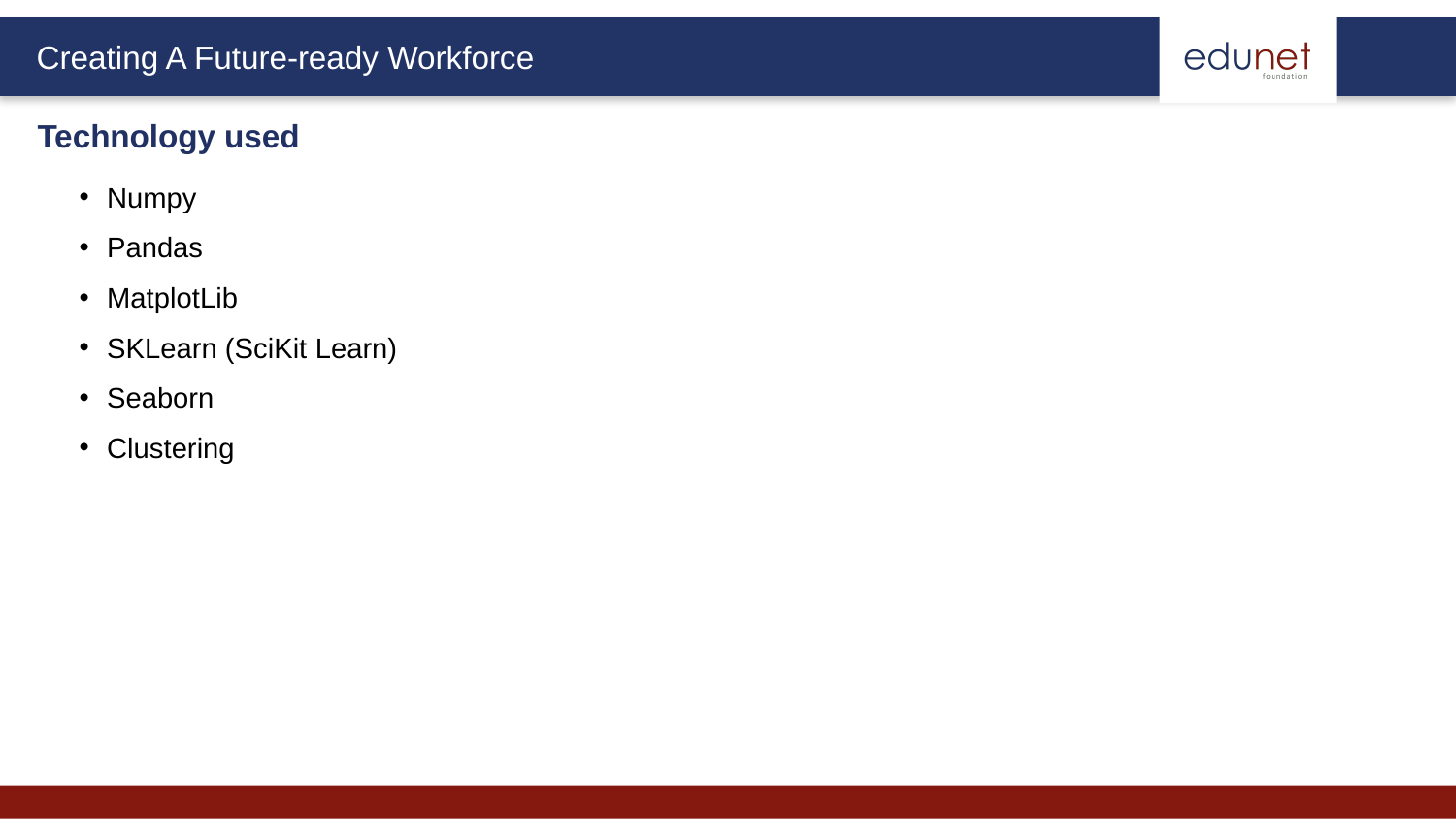

Technology used
Numpy
Pandas
MatplotLib
SKLearn (SciKit Learn)
Seaborn
Clustering